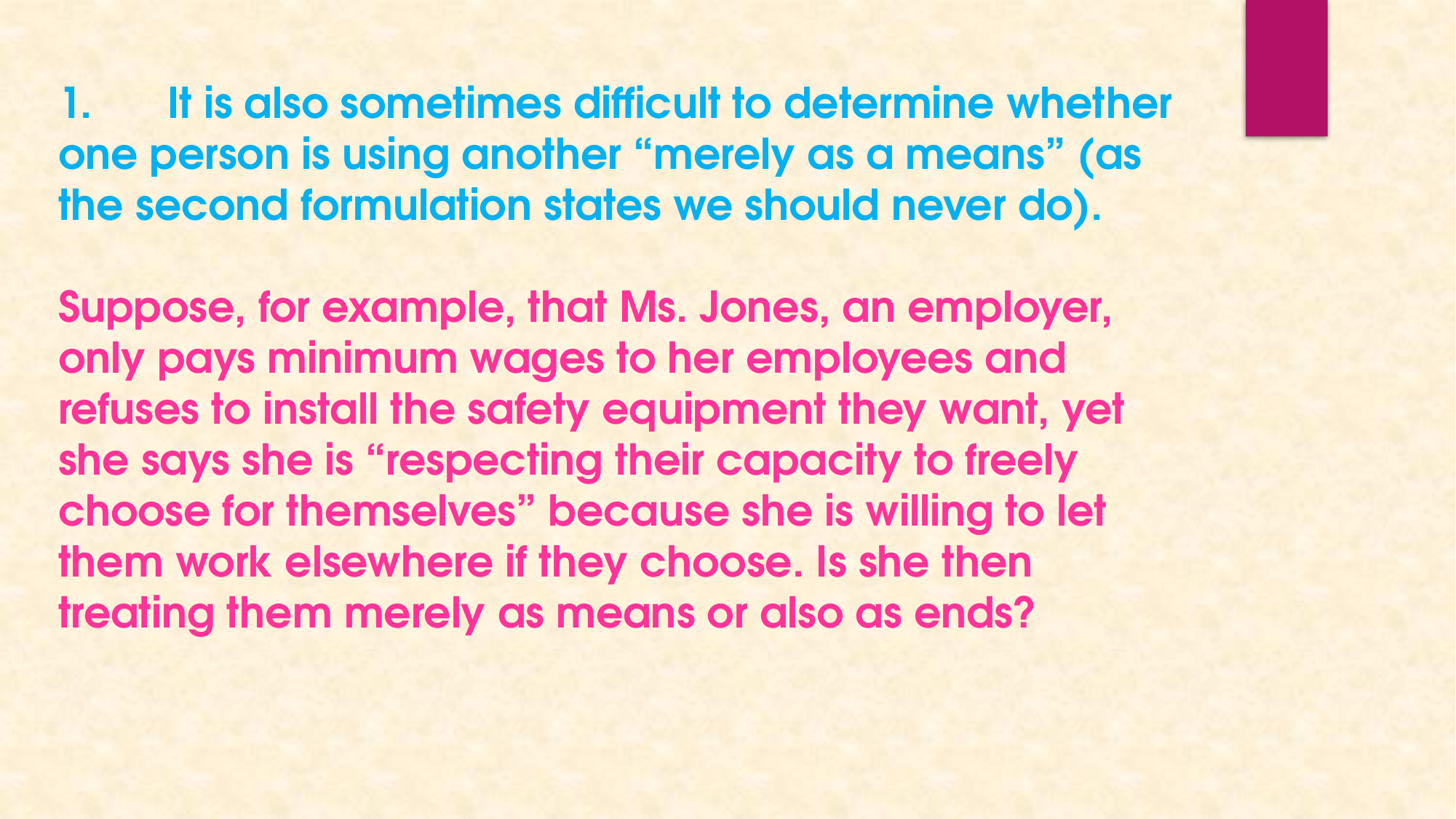

1.	It is also sometimes difficult to determine whether one person is using another “merely as a means” (as the second formulation states we should never do).

Suppose, for example, that Ms. Jones, an employer, only pays minimum wages to her employees and refuses to install the safety equipment they want, yet she says she is “respecting their capacity to freely choose for themselves” because she is willing to let them work elsewhere if they choose. Is she then treating them merely as means or also as ends?